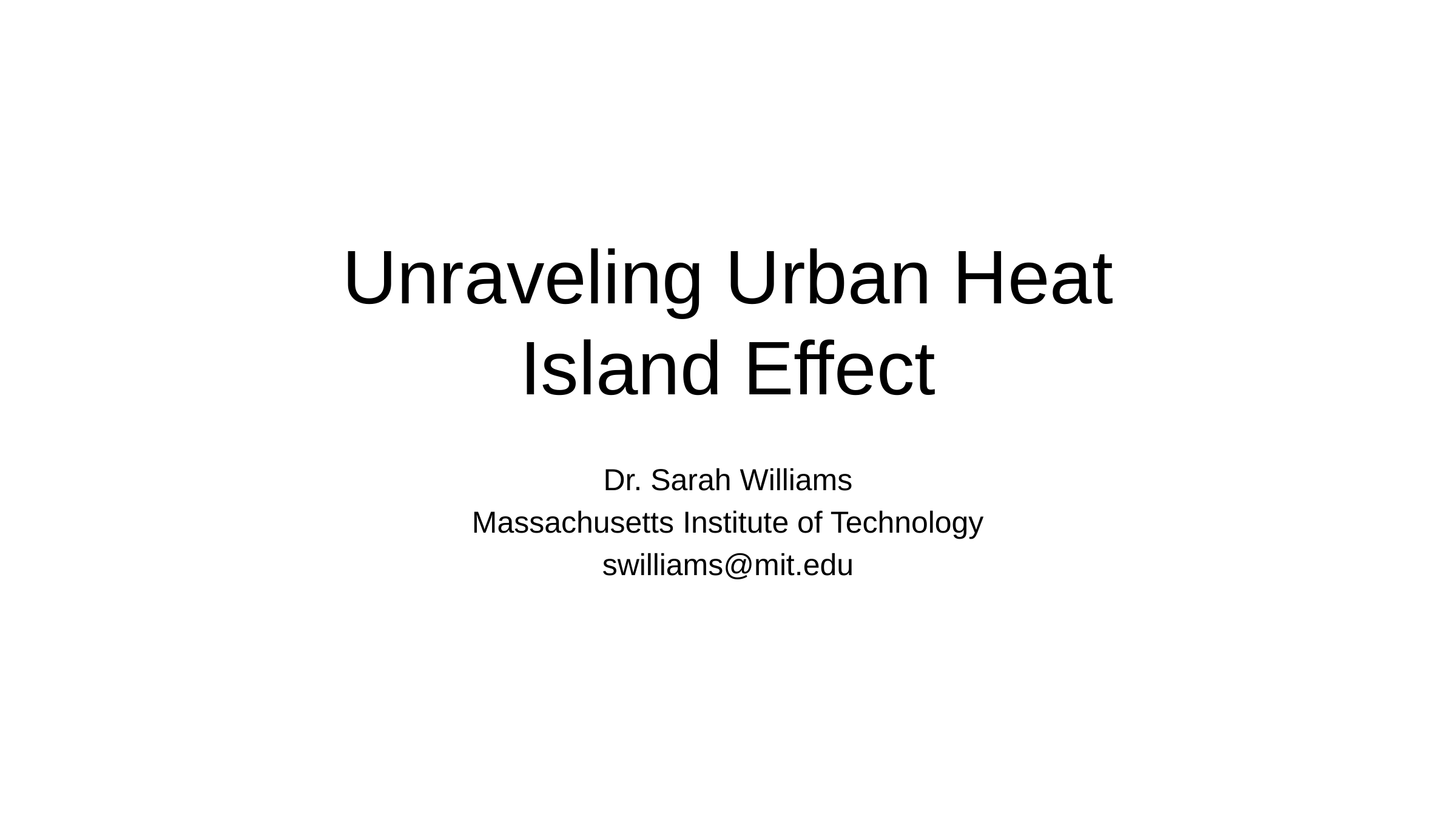

# Unraveling Urban Heat Island Effect
Dr. Sarah Williams
Massachusetts Institute of Technology
swilliams@mit.edu